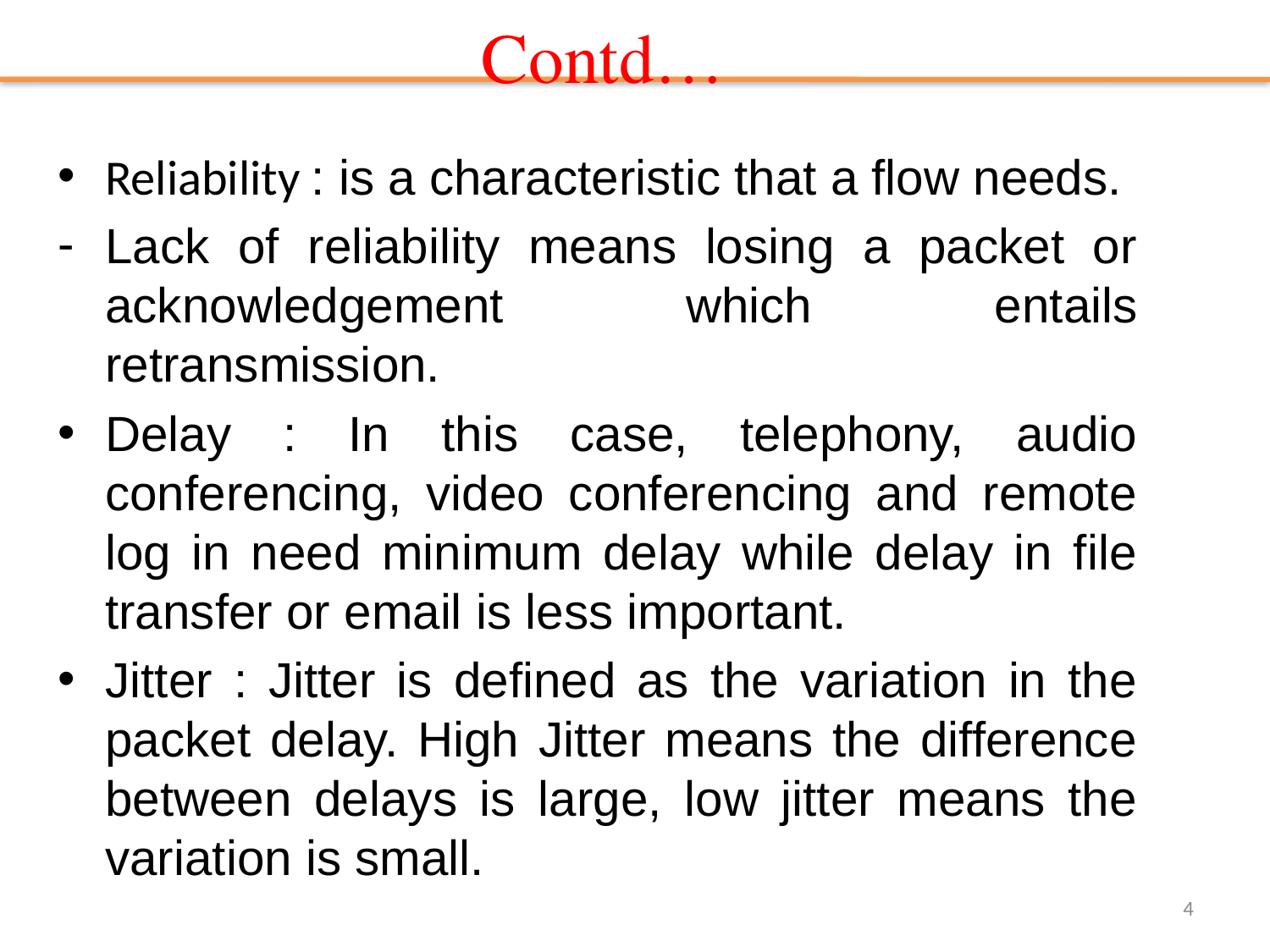

# Contd…
Reliability : is a characteristic that a flow needs.
Lack of reliability means losing a packet or acknowledgement which entails retransmission.
Delay : In this case, telephony, audio conferencing, video conferencing and remote log in need minimum delay while delay in file transfer or email is less important.
Jitter : Jitter is defined as the variation in the packet delay. High Jitter means the difference between delays is large, low jitter means the variation is small.
4